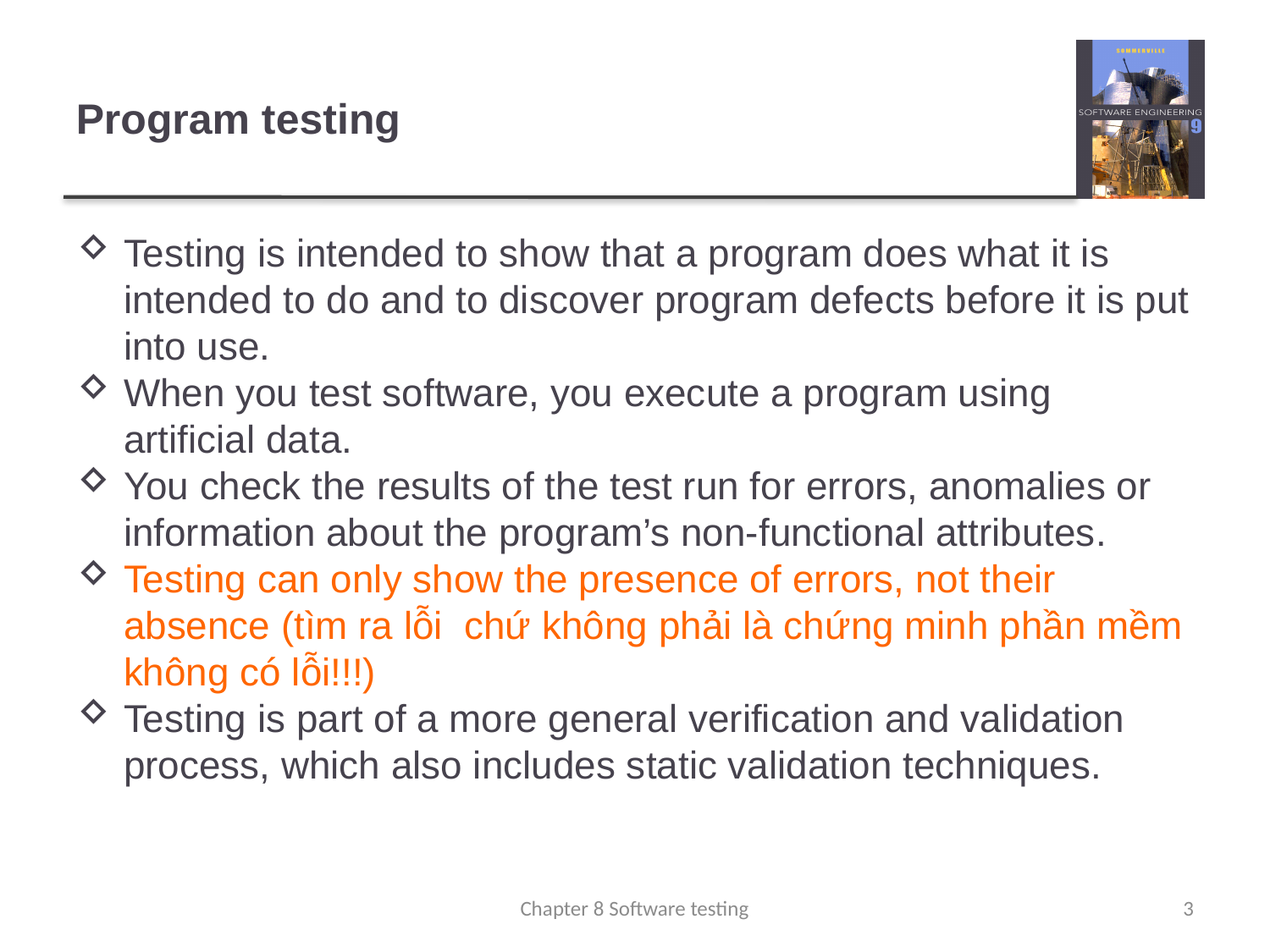

Program testing
Testing is intended to show that a program does what it is intended to do and to discover program defects before it is put into use.
When you test software, you execute a program using artificial data.
You check the results of the test run for errors, anomalies or information about the program’s non-functional attributes.
Testing can only show the presence of errors, not their absence (tìm ra lỗi  chứ không phải là chứng minh phần mềm không có lỗi!!!)
Testing is part of a more general verification and validation process, which also includes static validation techniques.

Chapter 8 Software testing
3